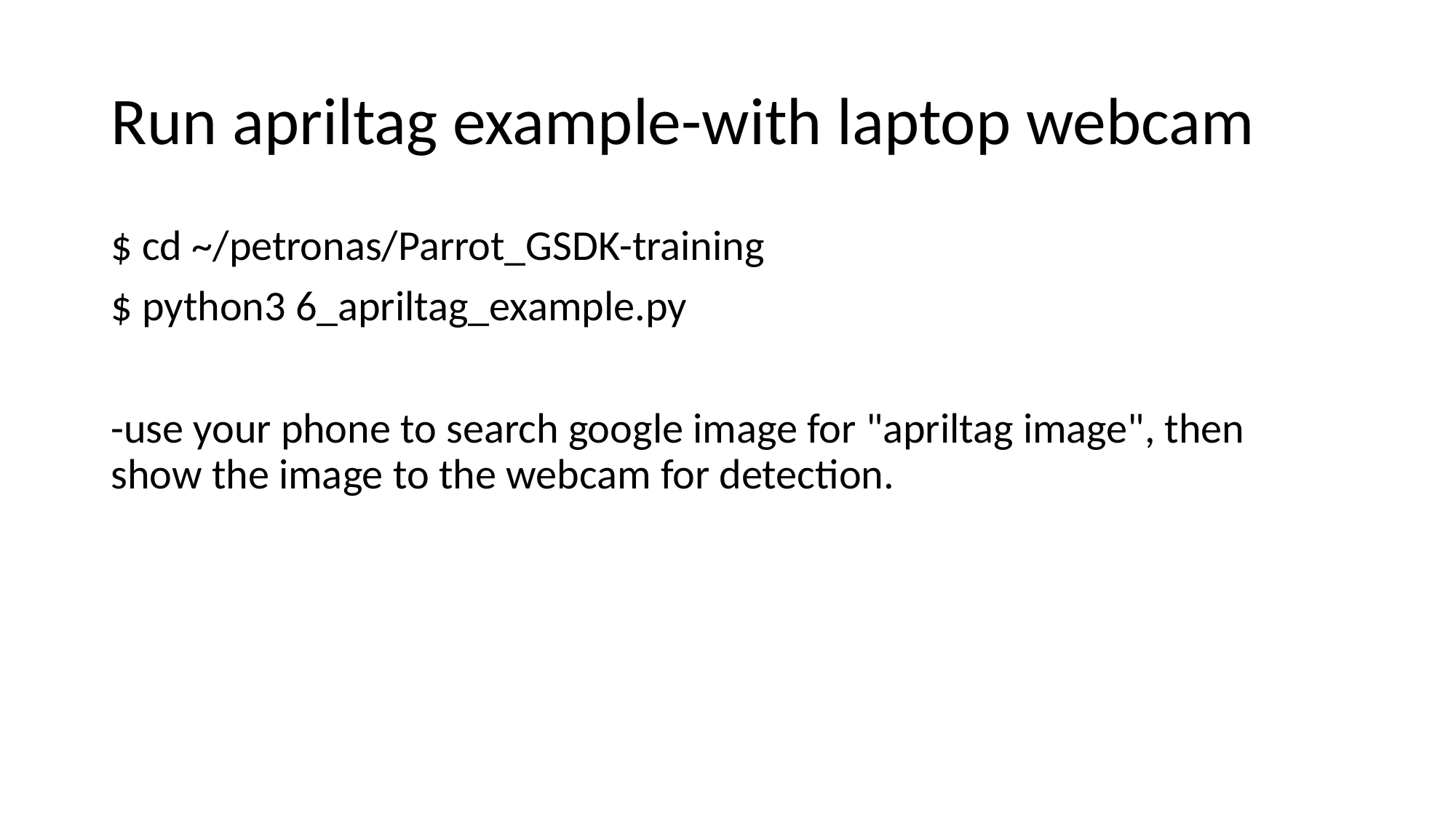

# Run apriltag example-with laptop webcam
$ cd ~/petronas/Parrot_GSDK-training
$ python3 6_apriltag_example.py

-use your phone to search google image for "apriltag image", then show the image to the webcam for detection.